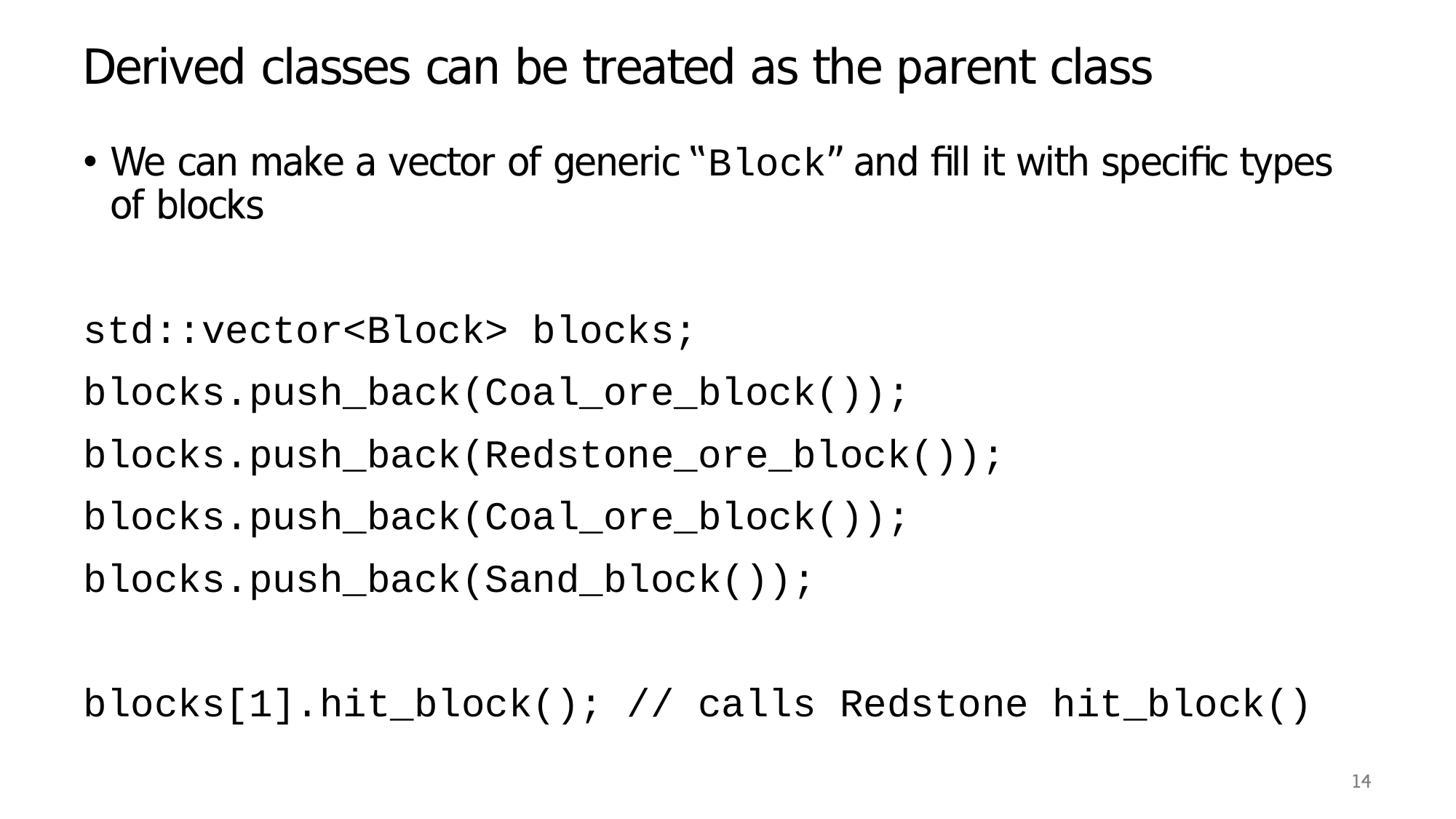

# Derived classes can be treated as the parent class
We can make a vector of generic “Block” and fill it with specific types of blocks

std::vector<Block> blocks;
blocks.push_back(Coal_ore_block());
blocks.push_back(Redstone_ore_block());
blocks.push_back(Coal_ore_block());
blocks.push_back(Sand_block());

blocks[1].hit_block(); // calls Redstone hit_block()
14